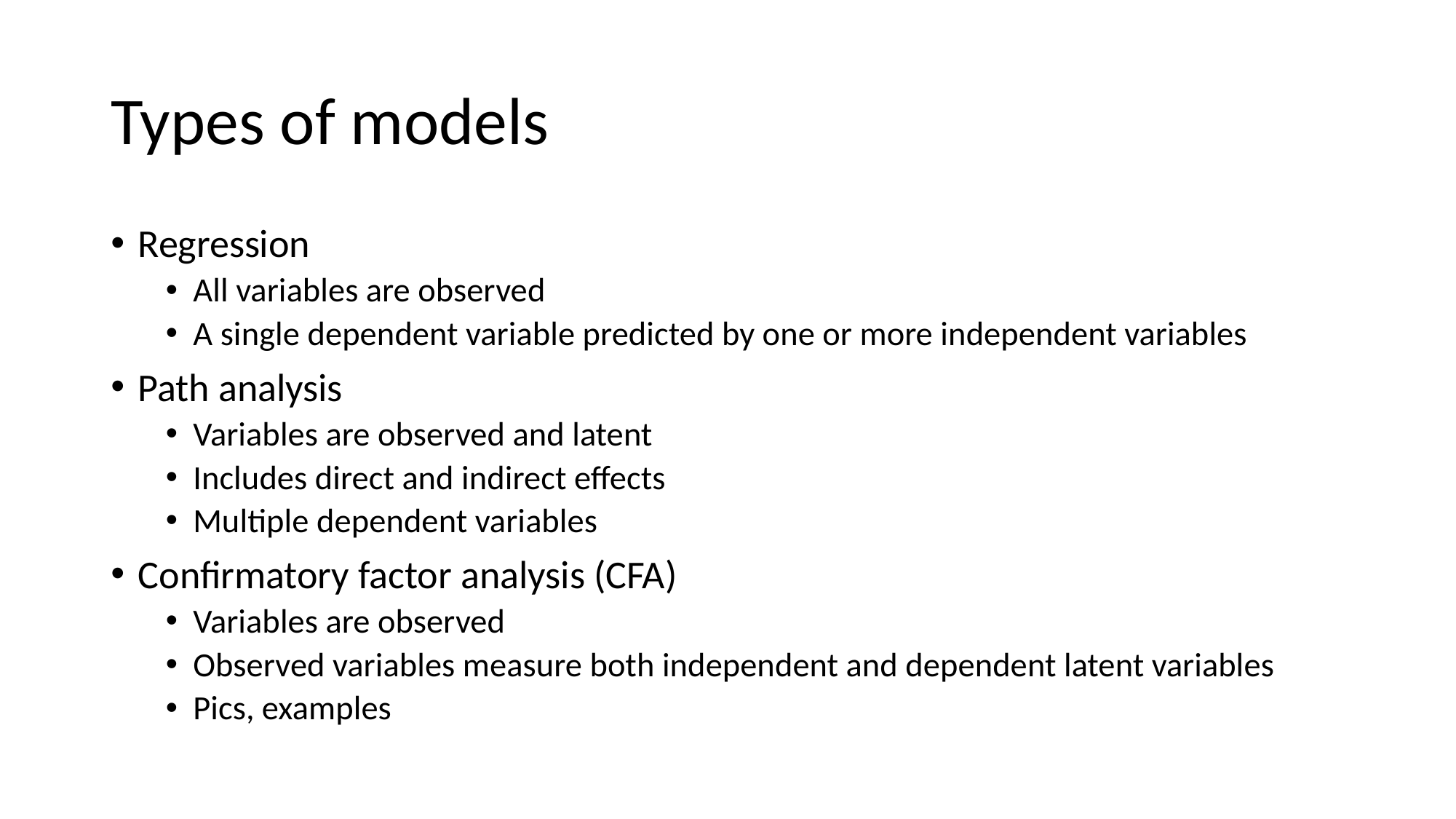

# Types of models
Regression
All variables are observed
A single dependent variable predicted by one or more independent variables
Path analysis
Variables are observed and latent
Includes direct and indirect effects
Multiple dependent variables
Confirmatory factor analysis (CFA)
Variables are observed
Observed variables measure both independent and dependent latent variables
Pics, examples